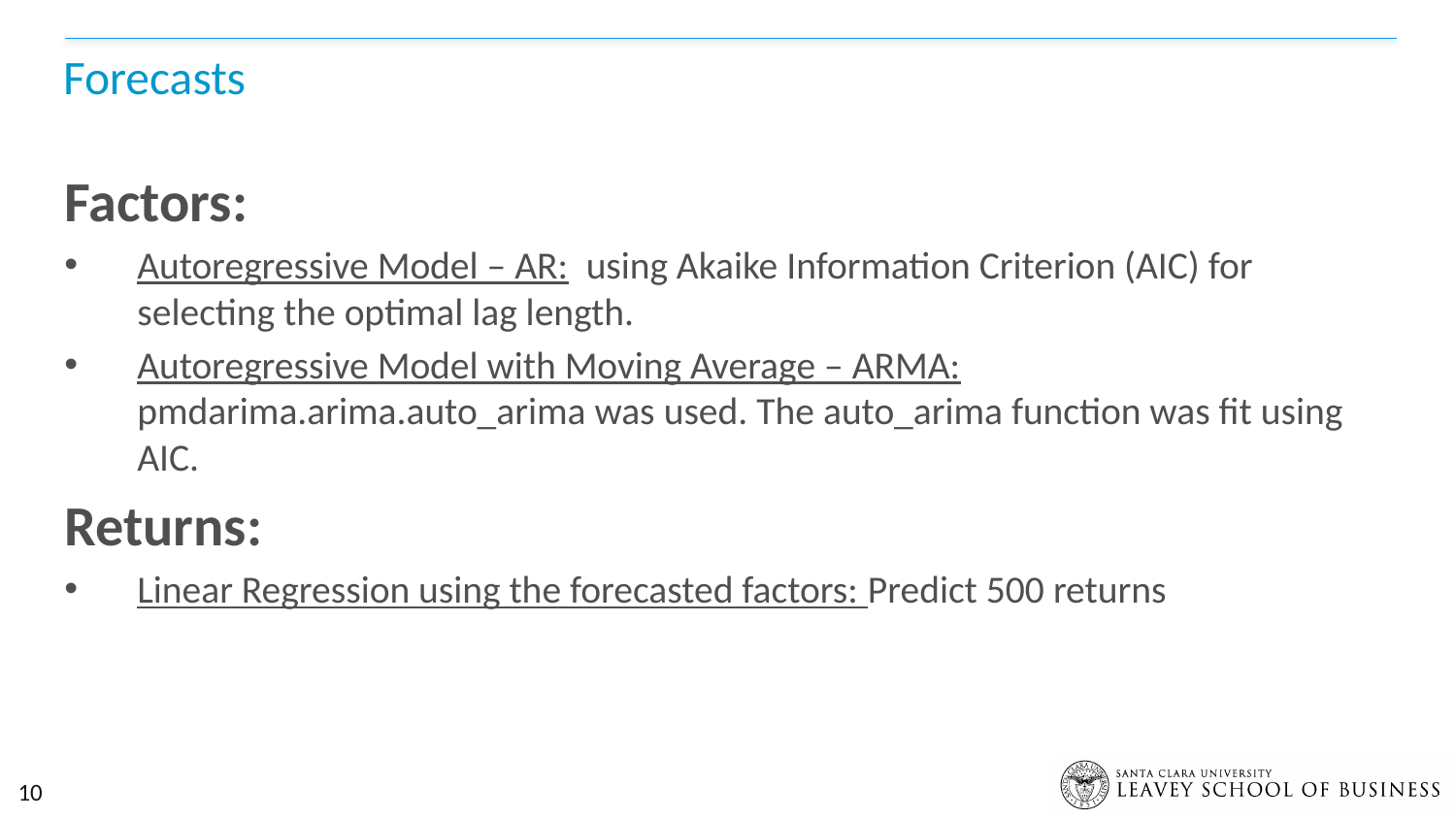

# Forecasts
Factors:
Autoregressive Model – AR:  using Akaike Information Criterion (AIC) for selecting the optimal lag length.
Autoregressive Model with Moving Average – ARMA: pmdarima.arima.auto_arima was used. The auto_arima function was fit using AIC.
Returns:
Linear Regression using the forecasted factors: Predict 500 returns
10